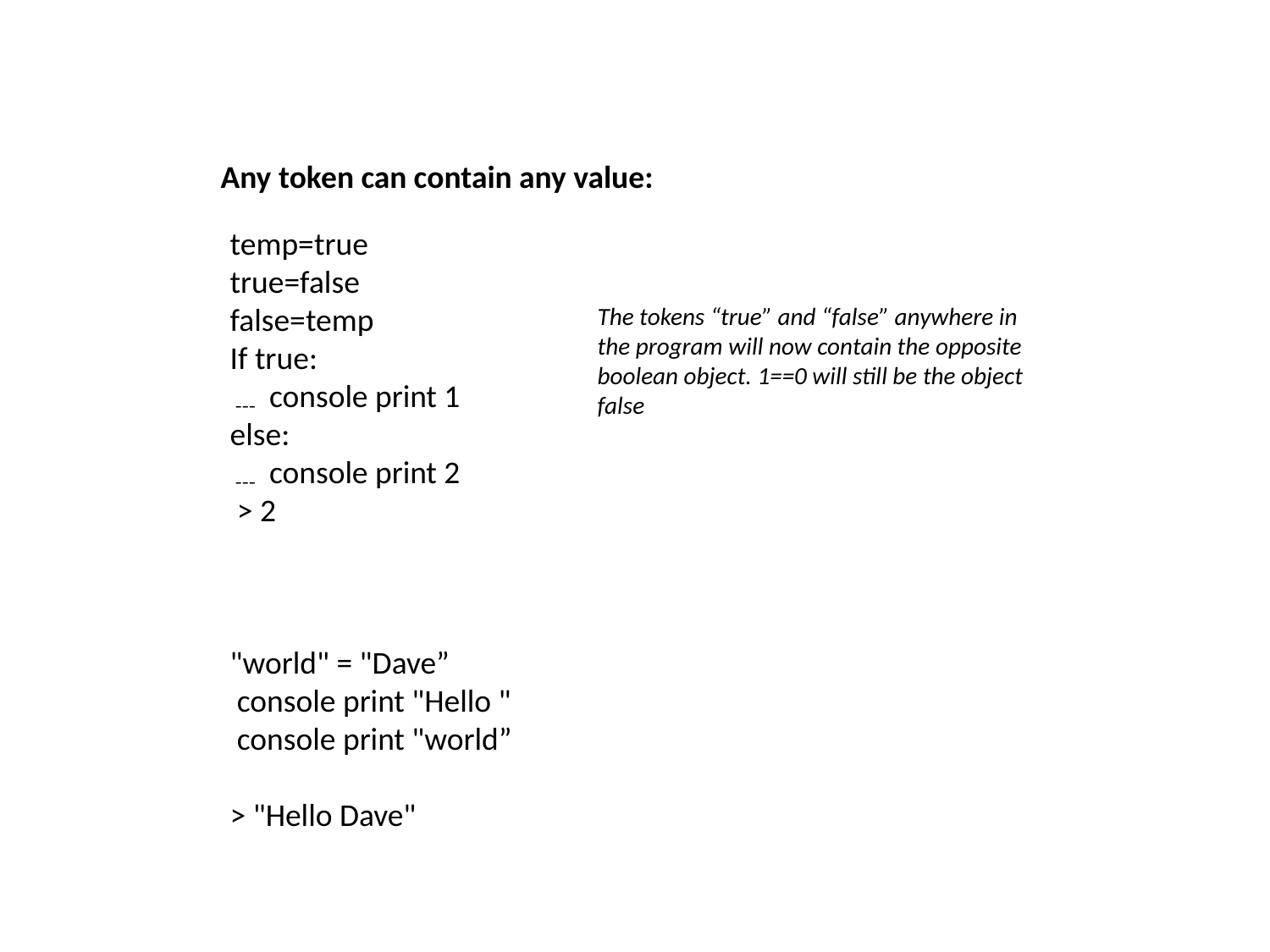

Any token can contain any value:
temp=true
true=false
false=temp
If true:
﹍console print 1
else:
﹍console print 2
 > 2

"world" = "Dave”
 console print "Hello "
 console print "world”

> "Hello Dave"
The tokens “true” and “false” anywhere in the program will now contain the opposite boolean object. 1==0 will still be the object false